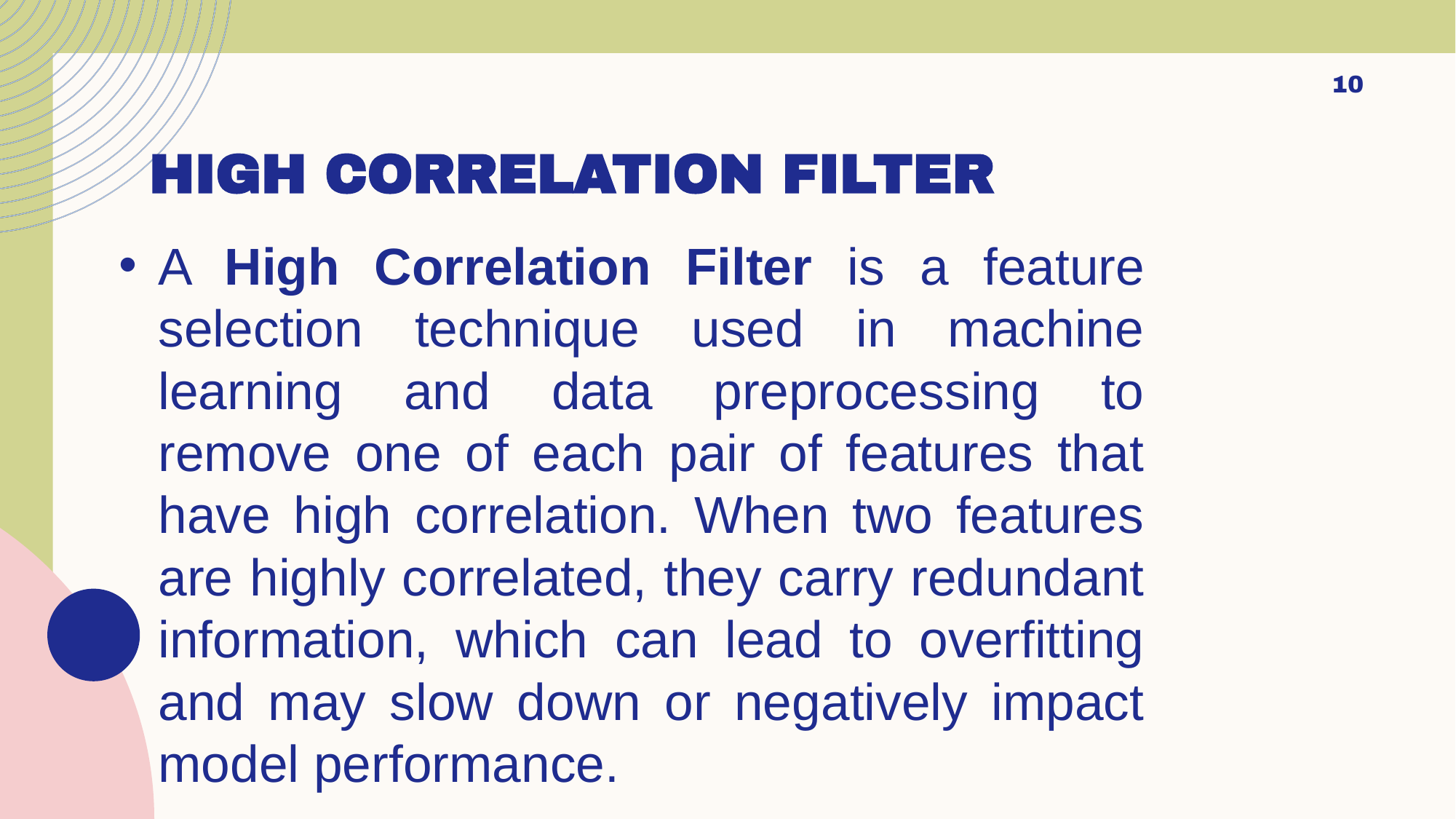

10
# High Correlation Filter
A High Correlation Filter is a feature selection technique used in machine learning and data preprocessing to remove one of each pair of features that have high correlation. When two features are highly correlated, they carry redundant information, which can lead to overfitting and may slow down or negatively impact model performance.